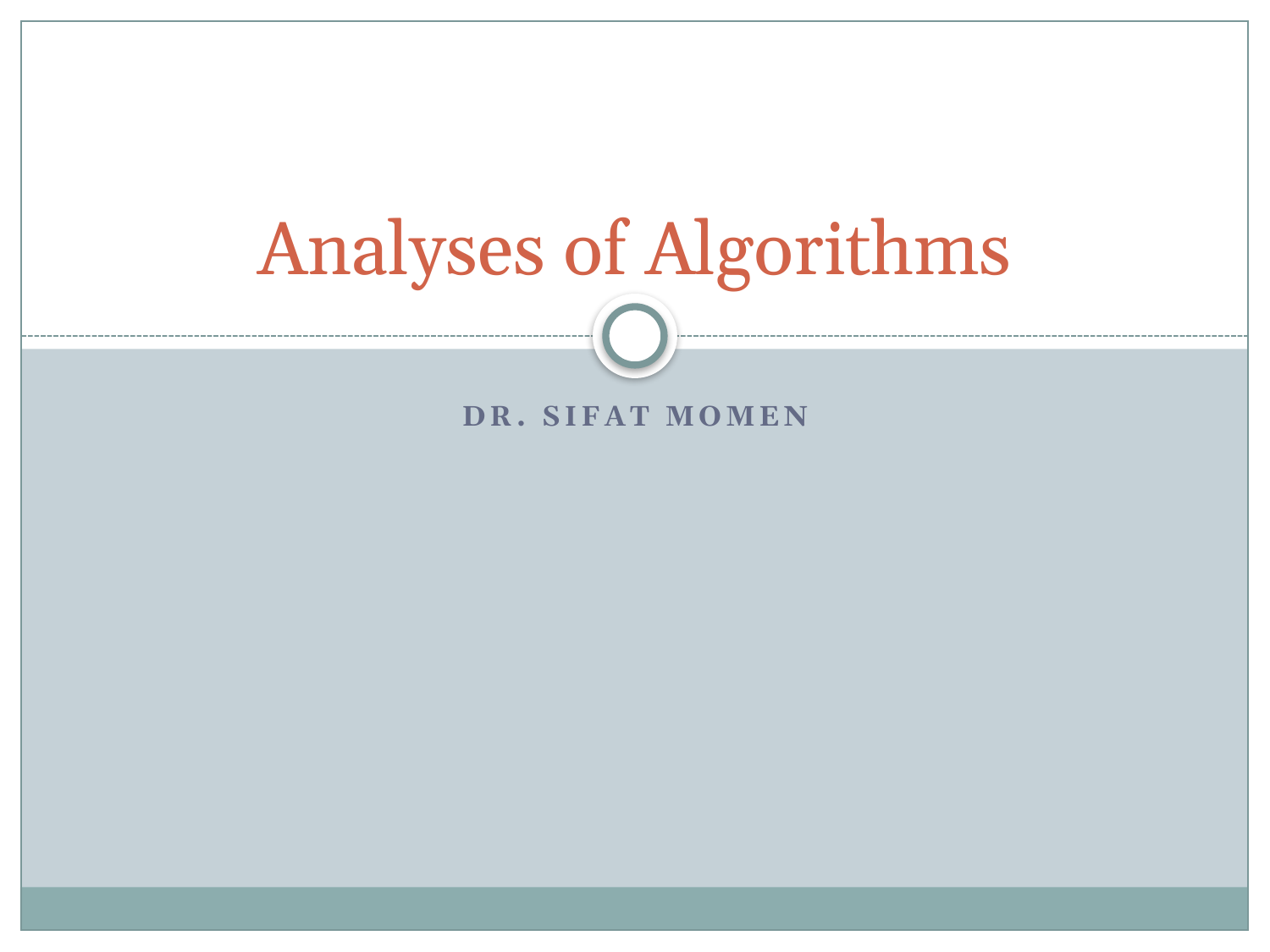

# Analyses of Algorithms
Dr. Sifat Momen